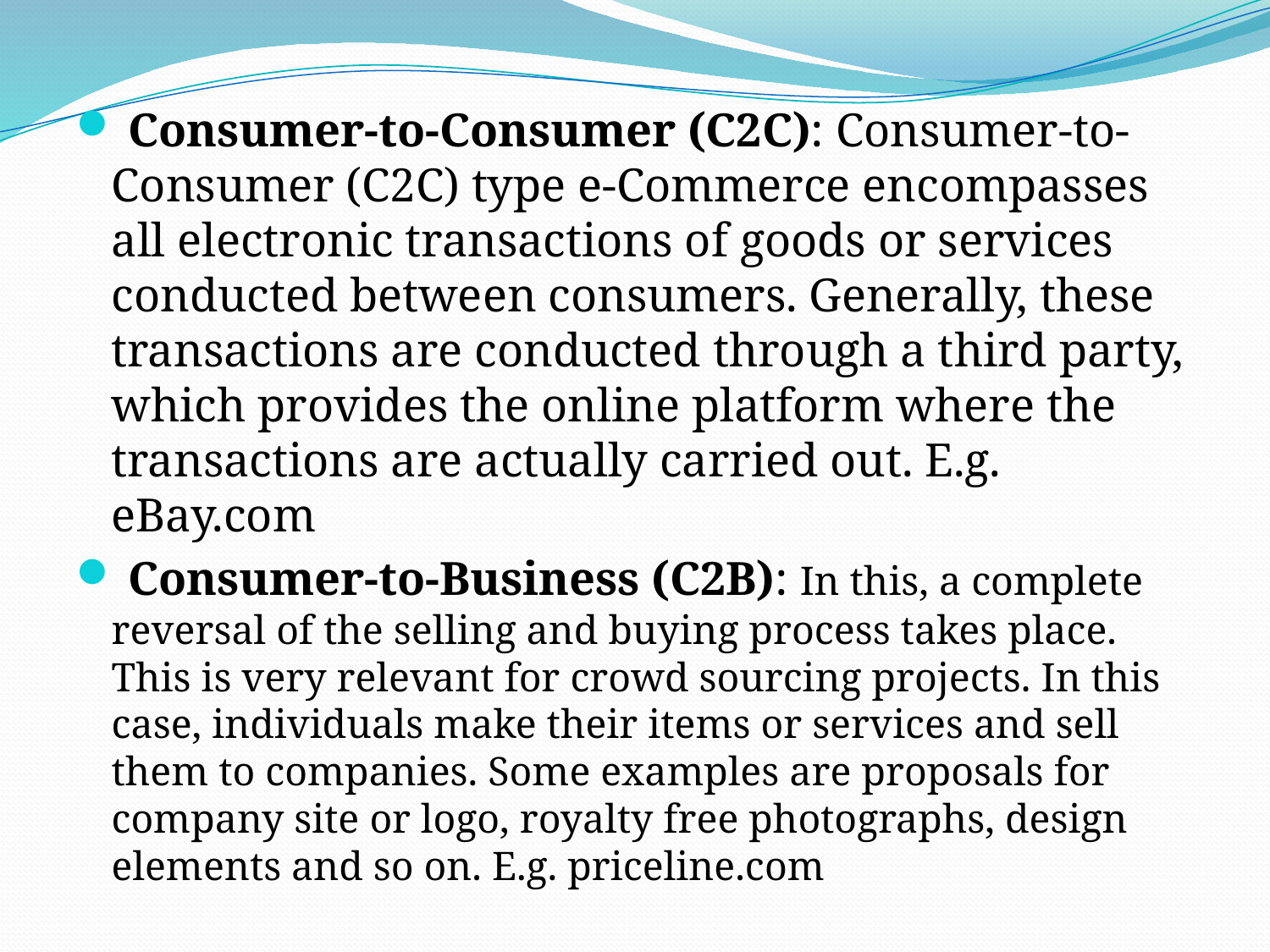

Consumer-to-Consumer (C2C): Consumer-to-Consumer (C2C) type e-Commerce encompasses all electronic transactions of goods or services conducted ​​between consumers. Generally, these transactions are conducted through a third party, which provides the online platform where the transactions are actually carried out. E.g. eBay.com
 Consumer-to-Business (C2B): In this, a complete reversal of the selling and buying process takes place. This is very relevant for crowd sourcing projects. In this case, individuals make their items or services and sell them to companies. Some examples are proposals for company site or logo, royalty free photographs, design elements and so on. E.g. priceline.com